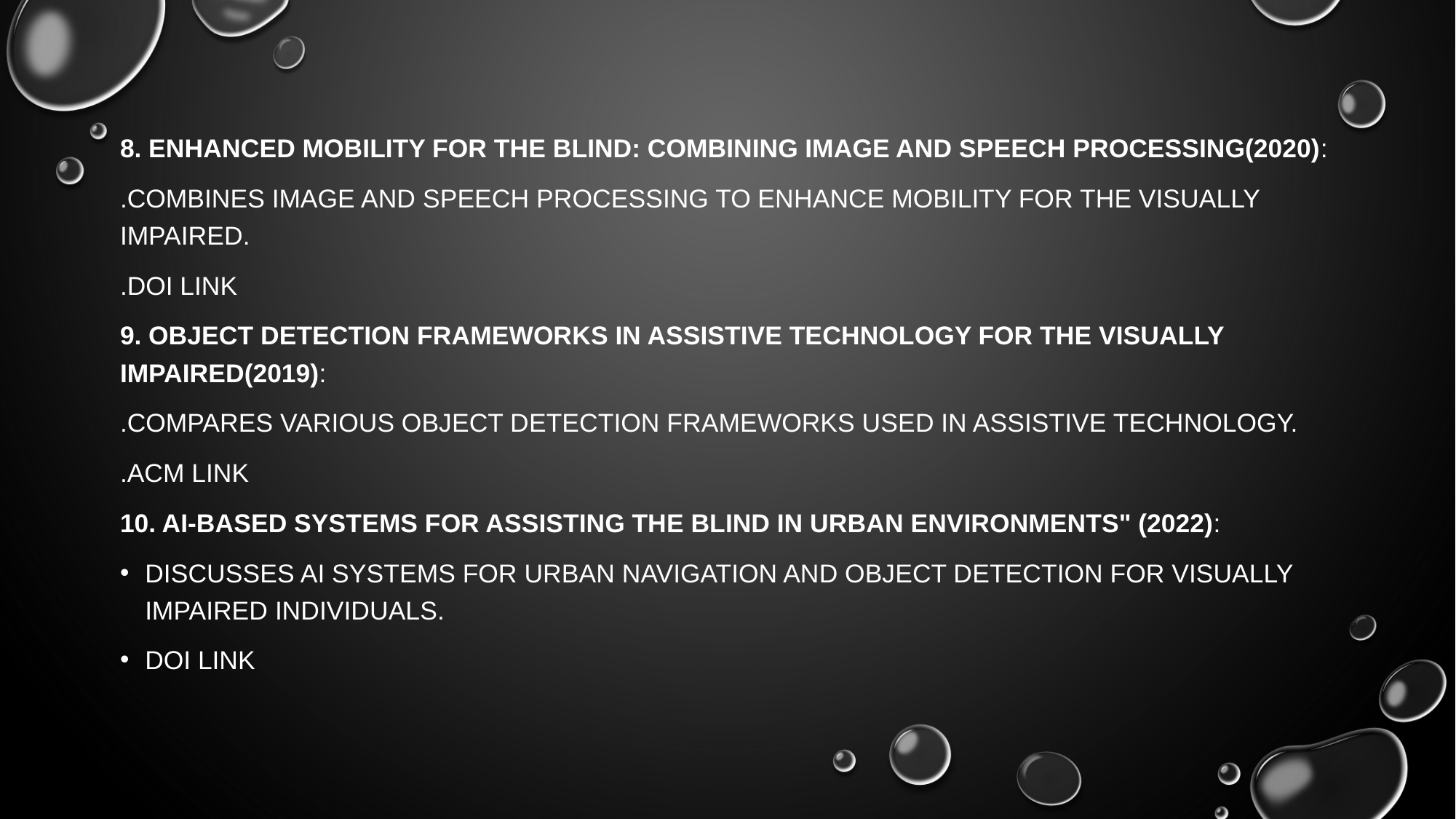

8. Enhanced Mobility for the Blind: Combining Image and Speech Processing(2020):
.Combines image and speech processing to enhance mobility for the visually impaired.
.DOI Link
9. Object Detection Frameworks in Assistive Technology for the Visually Impaired(2019):
.Compares various object detection frameworks used in assistive technology.
.ACM Link
10. AI-based Systems for Assisting the Blind in Urban Environments" (2022):
Discusses AI systems for urban navigation and object detection for visually impaired individuals.
DOI Link